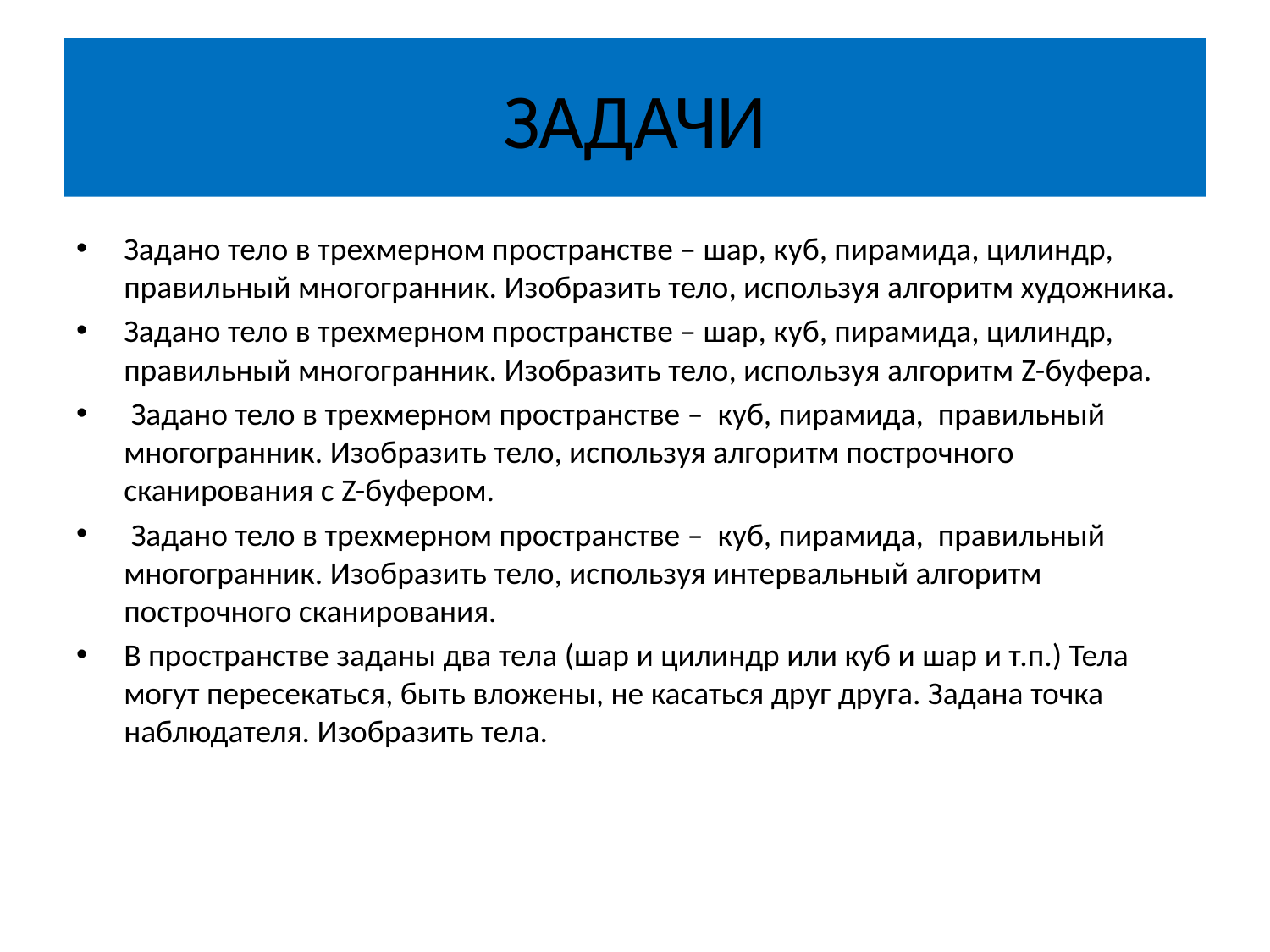

# ЗАДАЧИ
Задано тело в трехмерном пространстве – шар, куб, пирамида, цилиндр, правильный многогранник. Изобразить тело, используя алгоритм художника.
Задано тело в трехмерном пространстве – шар, куб, пирамида, цилиндр, правильный многогранник. Изобразить тело, используя алгоритм Z-буфера.
 Задано тело в трехмерном пространстве –  куб, пирамида,  правильный многогранник. Изобразить тело, используя алгоритм построчного сканирования с Z-буфером.
 Задано тело в трехмерном пространстве –  куб, пирамида,  правильный многогранник. Изобразить тело, используя интервальный алгоритм построчного сканирования.
В пространстве заданы два тела (шар и цилиндр или куб и шар и т.п.) Тела могут пересекаться, быть вложены, не касаться друг друга. Задана точка наблюдателя. Изобразить тела.